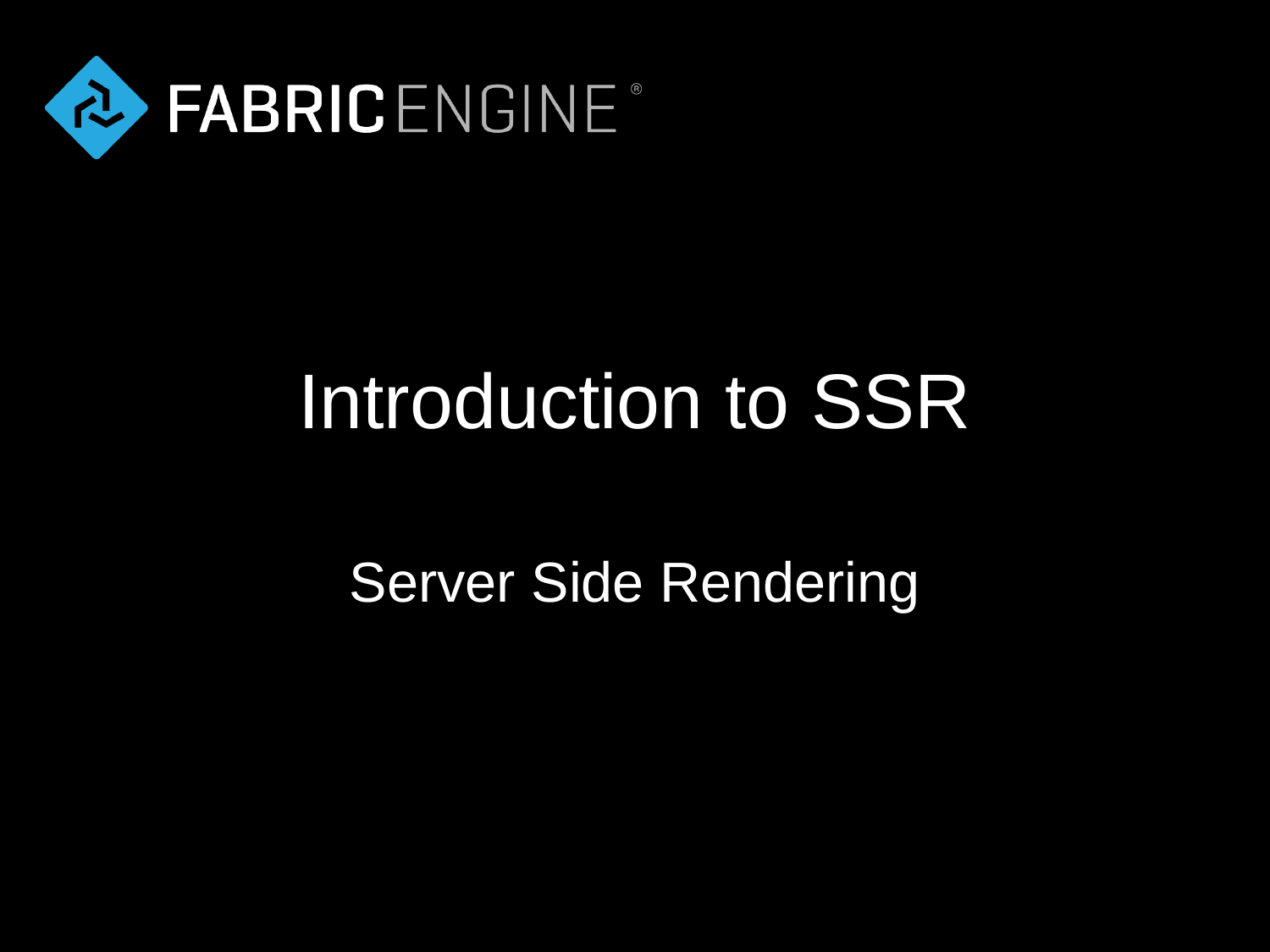

# Introduction to SSR
Server Side Rendering